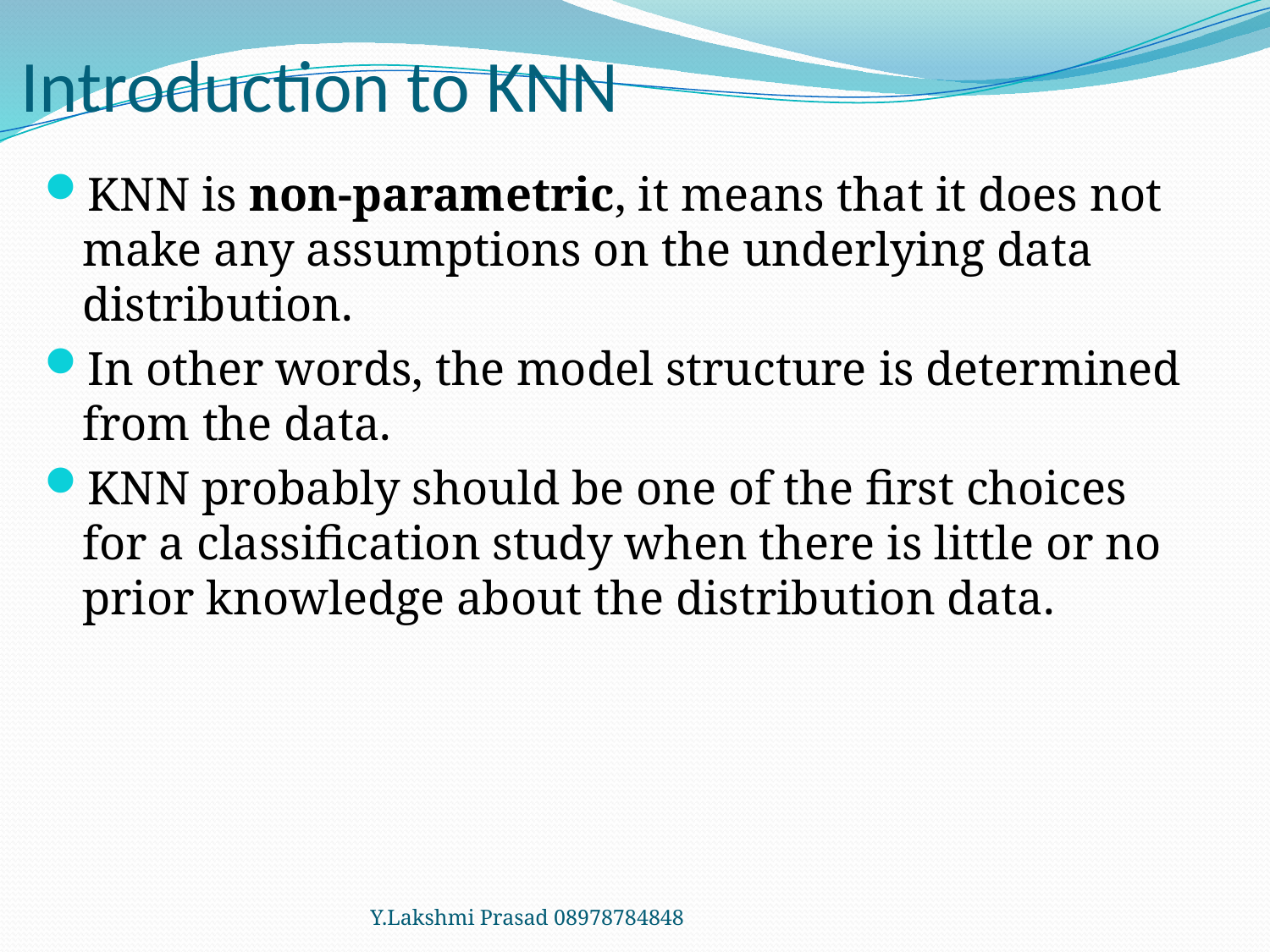

# Introduction to KNN
KNN is non-parametric, it means that it does not make any assumptions on the underlying data distribution.
In other words, the model structure is determined from the data.
KNN probably should be one of the first choices for a classification study when there is little or no prior knowledge about the distribution data.
Y.Lakshmi Prasad 08978784848